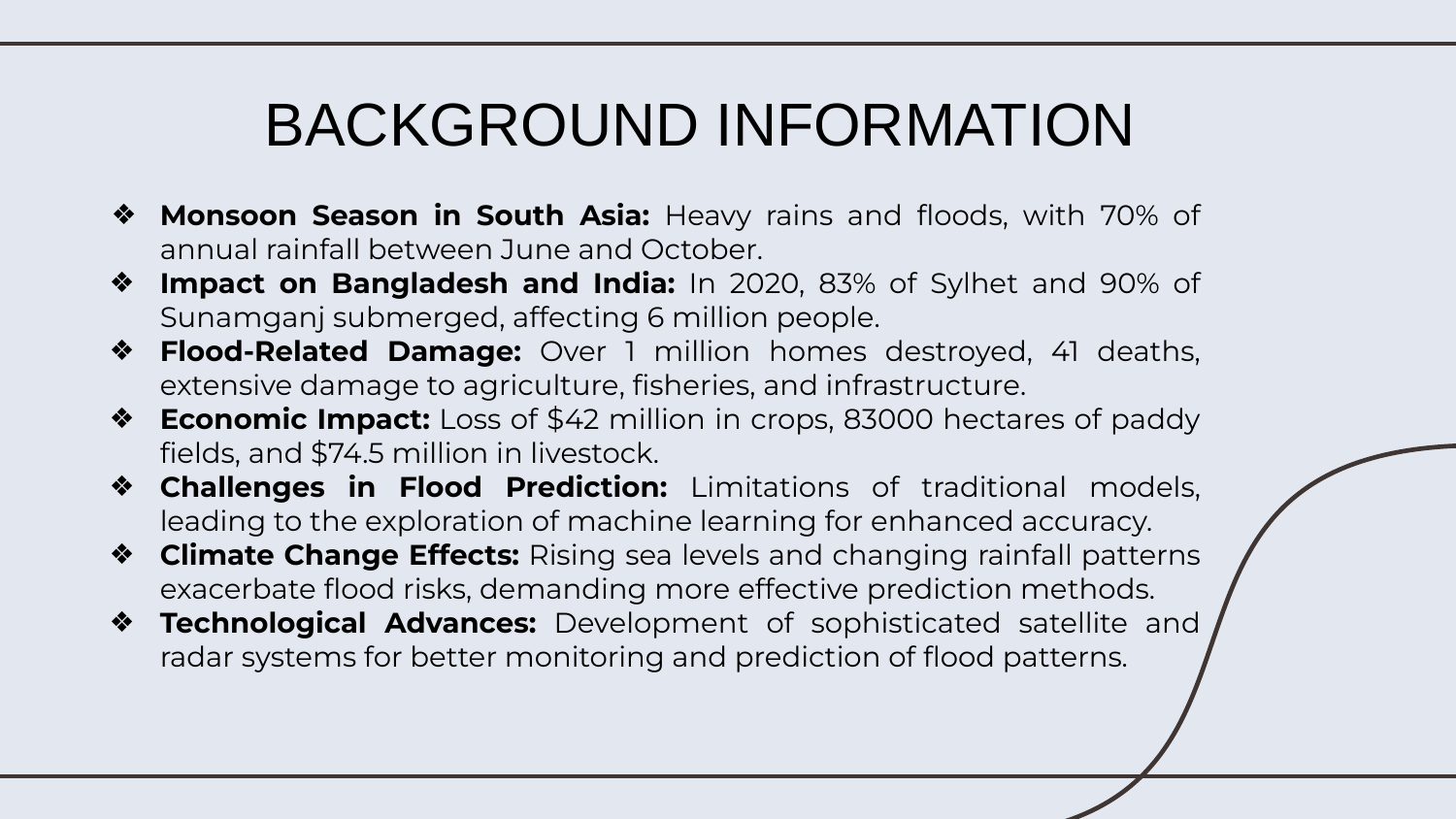

# BACKGROUND INFORMATION

Monsoon Season in South Asia: Heavy rains and floods, with 70% of annual rainfall between June and October.
Impact on Bangladesh and India: In 2020, 83% of Sylhet and 90% of Sunamganj submerged, affecting 6 million people.
Flood-Related Damage: Over 1 million homes destroyed, 41 deaths, extensive damage to agriculture, fisheries, and infrastructure.
Economic Impact: Loss of $42 million in crops, 83000 hectares of paddy fields, and $74.5 million in livestock.
Challenges in Flood Prediction: Limitations of traditional models, leading to the exploration of machine learning for enhanced accuracy.
Climate Change Effects: Rising sea levels and changing rainfall patterns exacerbate flood risks, demanding more effective prediction methods.
Technological Advances: Development of sophisticated satellite and radar systems for better monitoring and prediction of flood patterns.